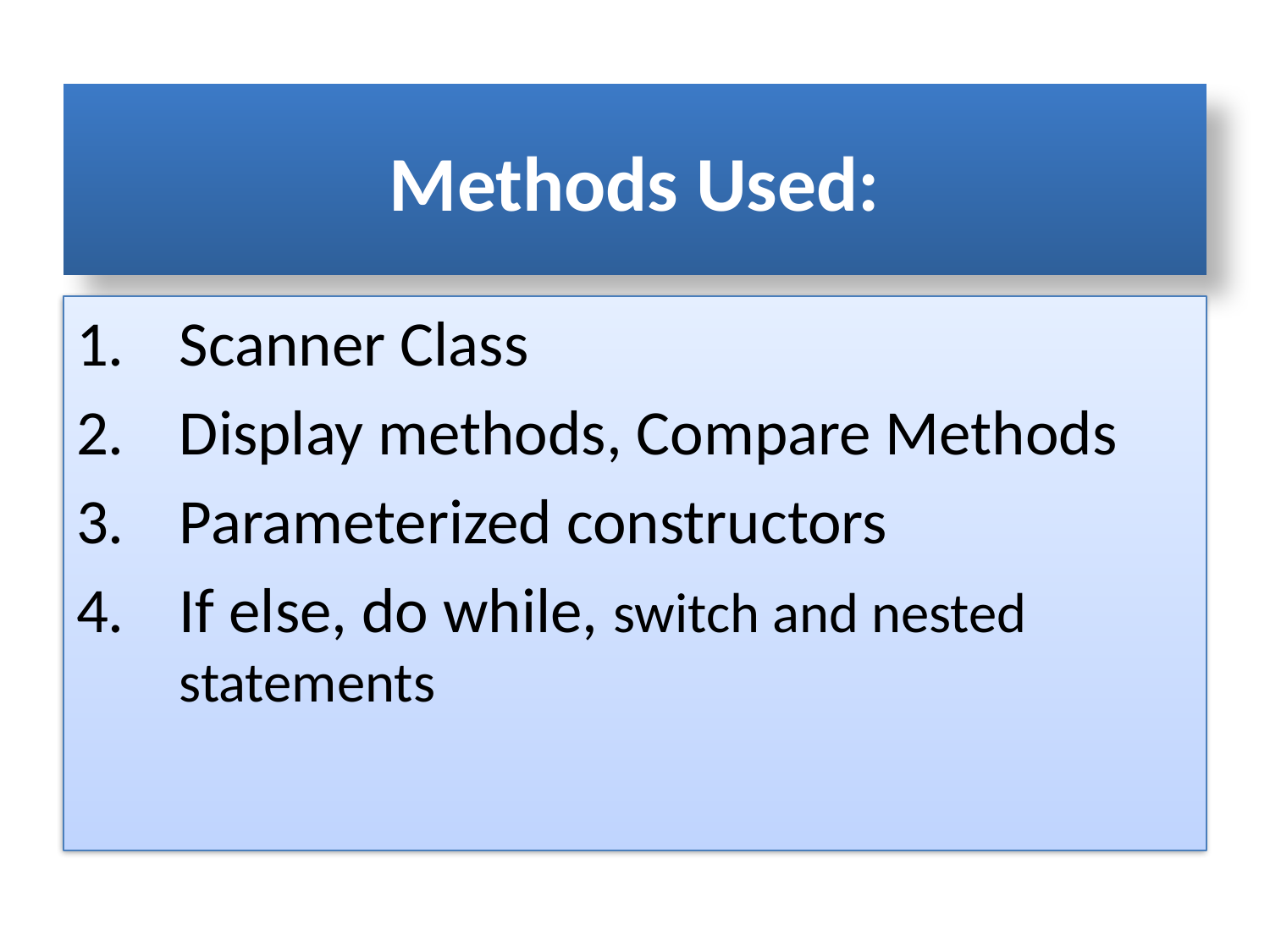

# Methods Used:
Scanner Class
Display methods, Compare Methods
Parameterized constructors
If else, do while, switch and nested statements